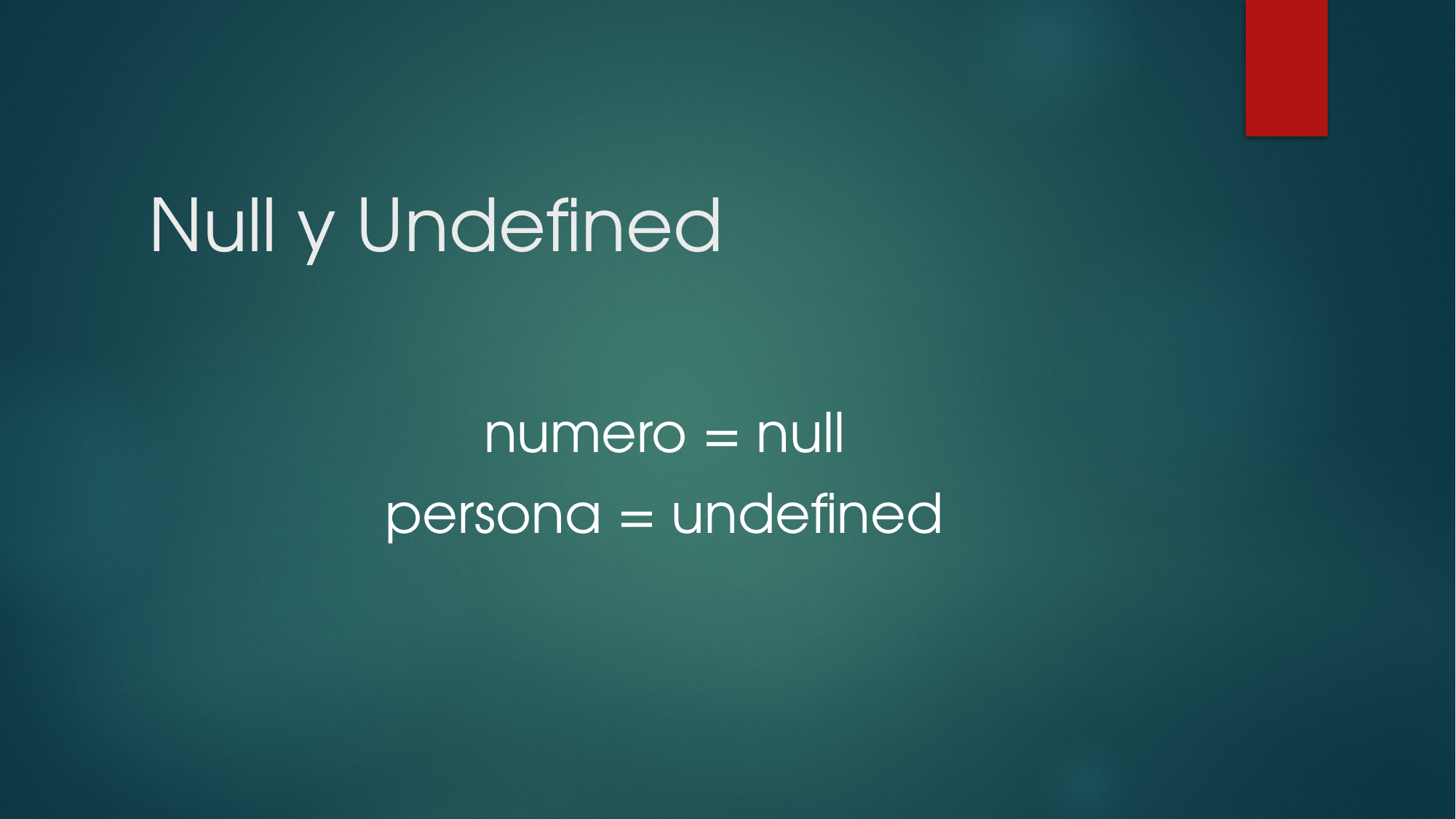

# Null y Undefined
numero = null
persona = undefined